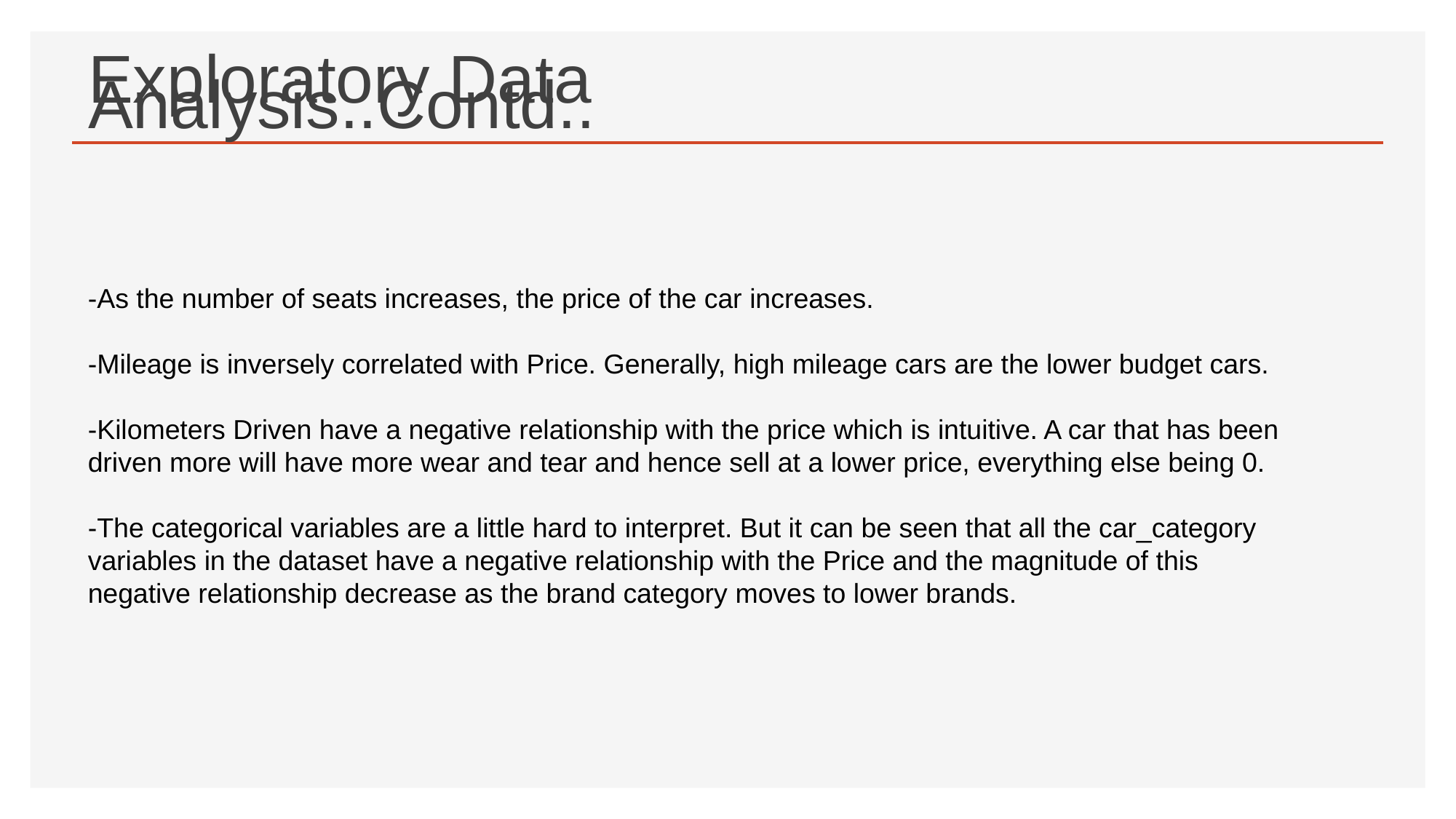

Exploratory Data Analysis..Contd..

-As the number of seats increases, the price of the car increases.

-Mileage is inversely correlated with Price. Generally, high mileage cars are the lower budget cars.

-Kilometers Driven have a negative relationship with the price which is intuitive. A car that has been driven more will have more wear and tear and hence sell at a lower price, everything else being 0.

-The categorical variables are a little hard to interpret. But it can be seen that all the car_category variables in the dataset have a negative relationship with the Price and the magnitude of this negative relationship decrease as the brand category moves to lower brands.